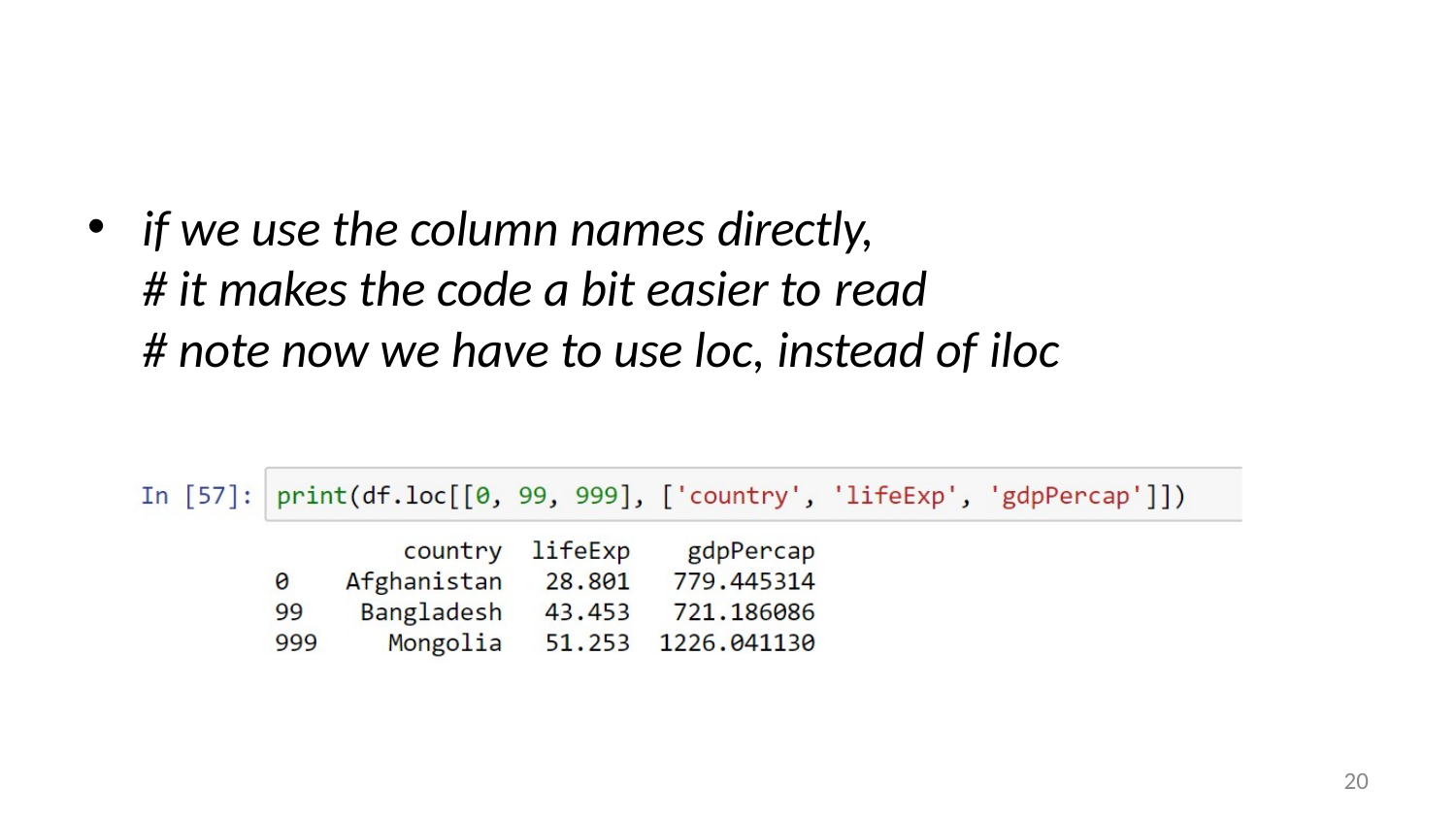

if we use the column names directly,
# it makes the code a bit easier to read
# note now we have to use loc, instead of iloc

20